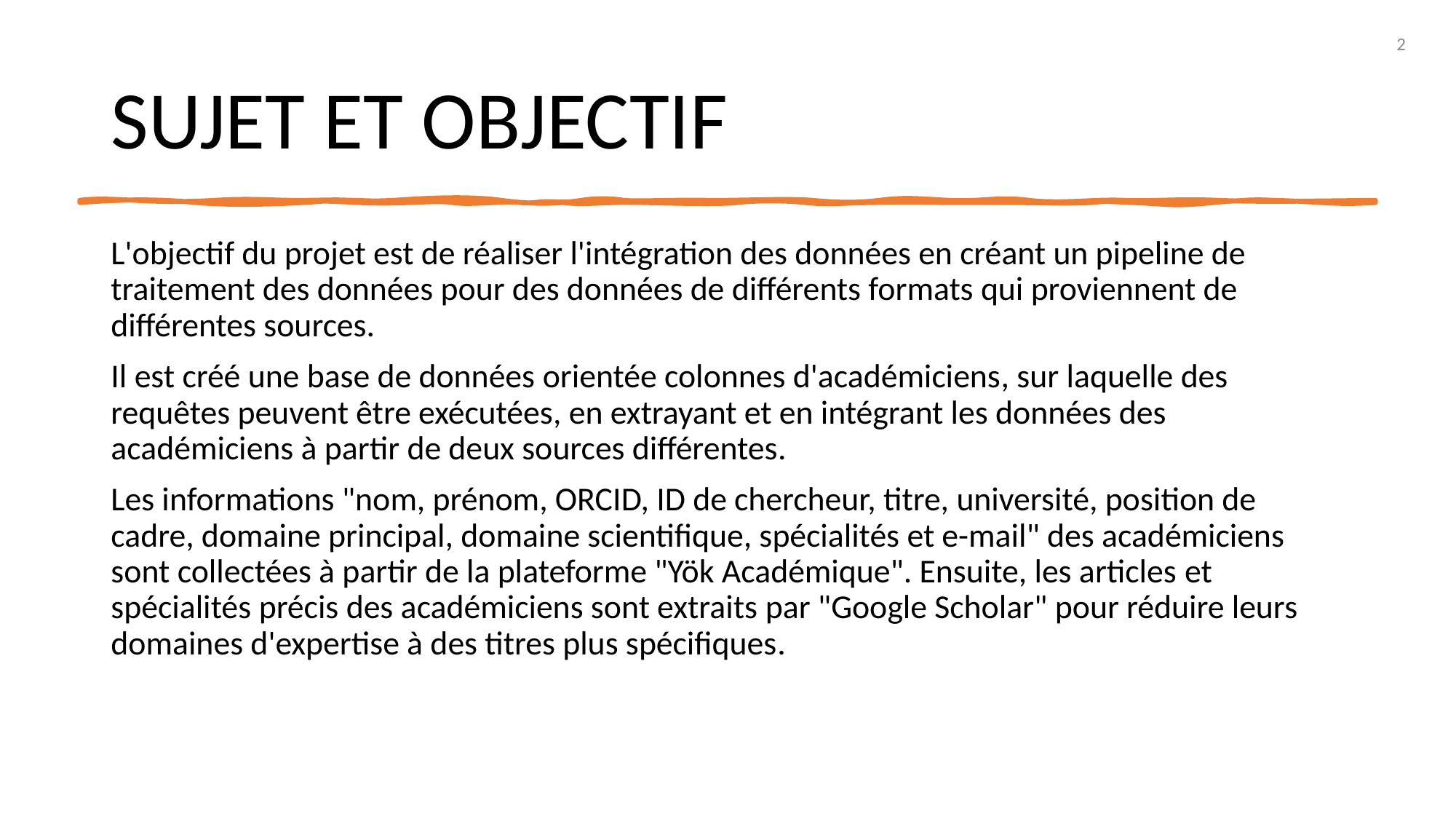

2
# SUJET ET OBJECTIF

L'objectif du projet est de réaliser l'intégration des données en créant un pipeline de traitement des données pour des données de différents formats qui proviennent de différentes sources.
Il est créé une base de données orientée colonnes d'académiciens, sur laquelle des requêtes peuvent être exécutées, en extrayant et en intégrant les données des académiciens à partir de deux sources différentes.
Les informations "nom, prénom, ORCID, ID de chercheur, titre, université, position de cadre, domaine principal, domaine scientifique, spécialités et e-mail" des académiciens sont collectées à partir de la plateforme "Yök Académique". Ensuite, les articles et spécialités précis des académiciens sont extraits par "Google Scholar" pour réduire leurs domaines d'expertise à des titres plus spécifiques.